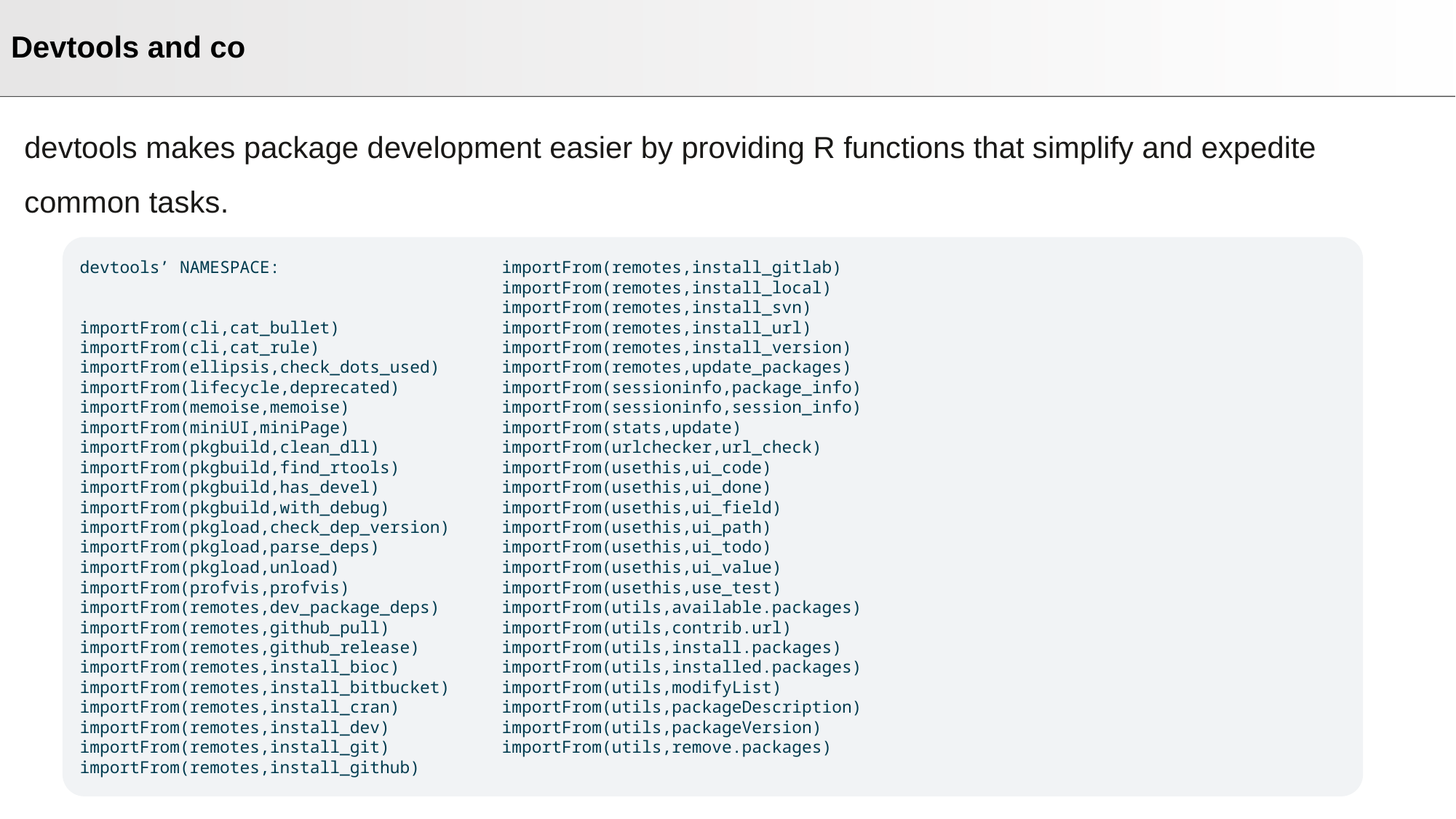

# Devtools and co
devtools makes package development easier by providing R functions that simplify and expedite common tasks.
devtools’ NAMESPACE:

importFrom(cli,cat_bullet)
importFrom(cli,cat_rule)
importFrom(ellipsis,check_dots_used)
importFrom(lifecycle,deprecated)
importFrom(memoise,memoise)
importFrom(miniUI,miniPage)
importFrom(pkgbuild,clean_dll)
importFrom(pkgbuild,find_rtools)
importFrom(pkgbuild,has_devel)
importFrom(pkgbuild,with_debug)
importFrom(pkgload,check_dep_version)
importFrom(pkgload,parse_deps)
importFrom(pkgload,unload)
importFrom(profvis,profvis)
importFrom(remotes,dev_package_deps)
importFrom(remotes,github_pull)
importFrom(remotes,github_release)
importFrom(remotes,install_bioc)
importFrom(remotes,install_bitbucket)
importFrom(remotes,install_cran)
importFrom(remotes,install_dev)
importFrom(remotes,install_git)
importFrom(remotes,install_github)
importFrom(remotes,install_gitlab)
importFrom(remotes,install_local)
importFrom(remotes,install_svn)
importFrom(remotes,install_url)
importFrom(remotes,install_version)
importFrom(remotes,update_packages)
importFrom(sessioninfo,package_info)
importFrom(sessioninfo,session_info)
importFrom(stats,update)
importFrom(urlchecker,url_check)
importFrom(usethis,ui_code)
importFrom(usethis,ui_done)
importFrom(usethis,ui_field)
importFrom(usethis,ui_path)
importFrom(usethis,ui_todo)
importFrom(usethis,ui_value)
importFrom(usethis,use_test)
importFrom(utils,available.packages)
importFrom(utils,contrib.url)
importFrom(utils,install.packages)
importFrom(utils,installed.packages)
importFrom(utils,modifyList)
importFrom(utils,packageDescription)
importFrom(utils,packageVersion)
importFrom(utils,remove.packages)